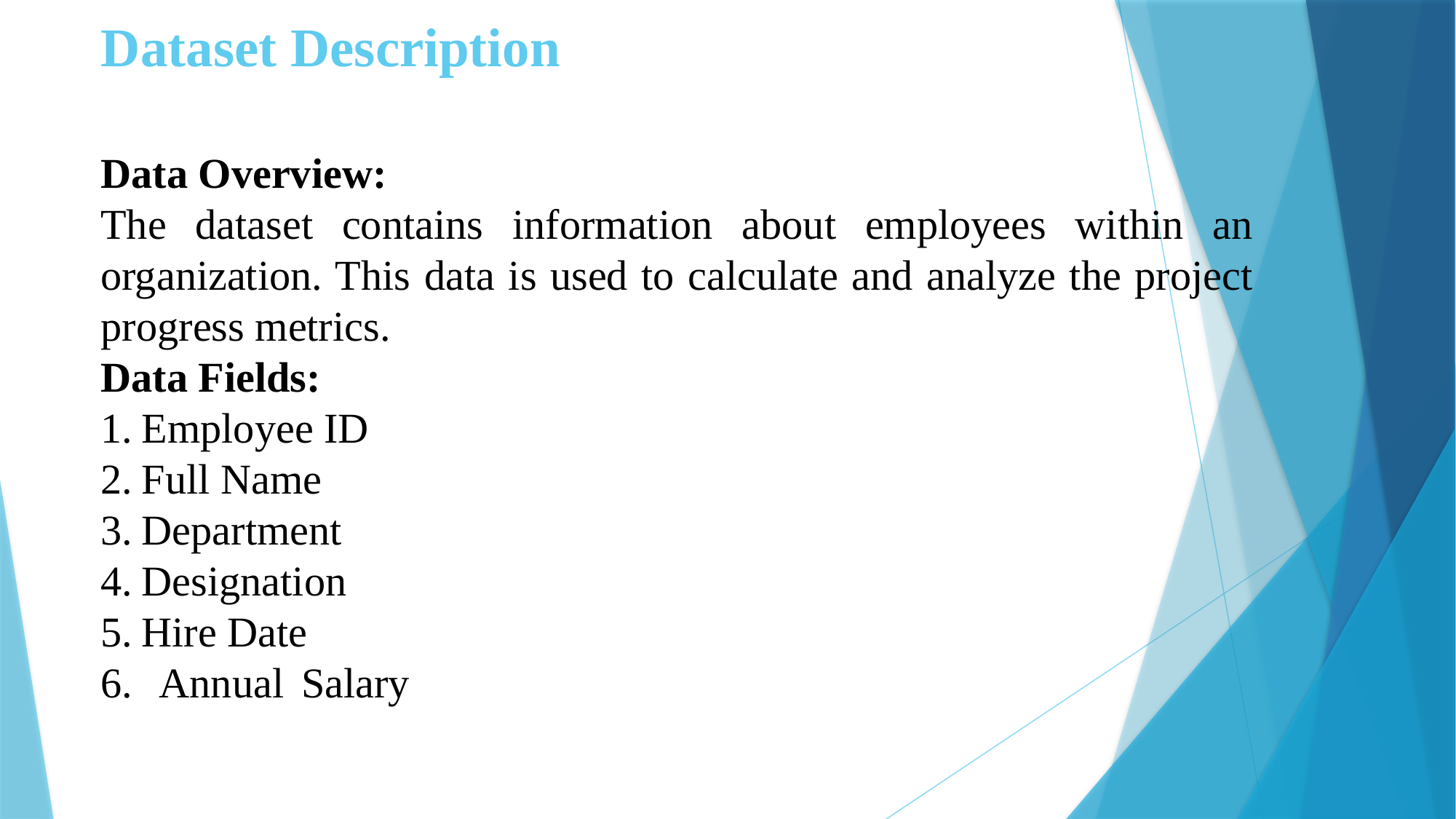

# Dataset Description
Data Overview:
The dataset contains information about employees within an organization. This data is used to calculate and analyze the project progress metrics.
Data Fields:
Employee ID
Full Name
Department
Designation
Hire Date
 Annual Salary